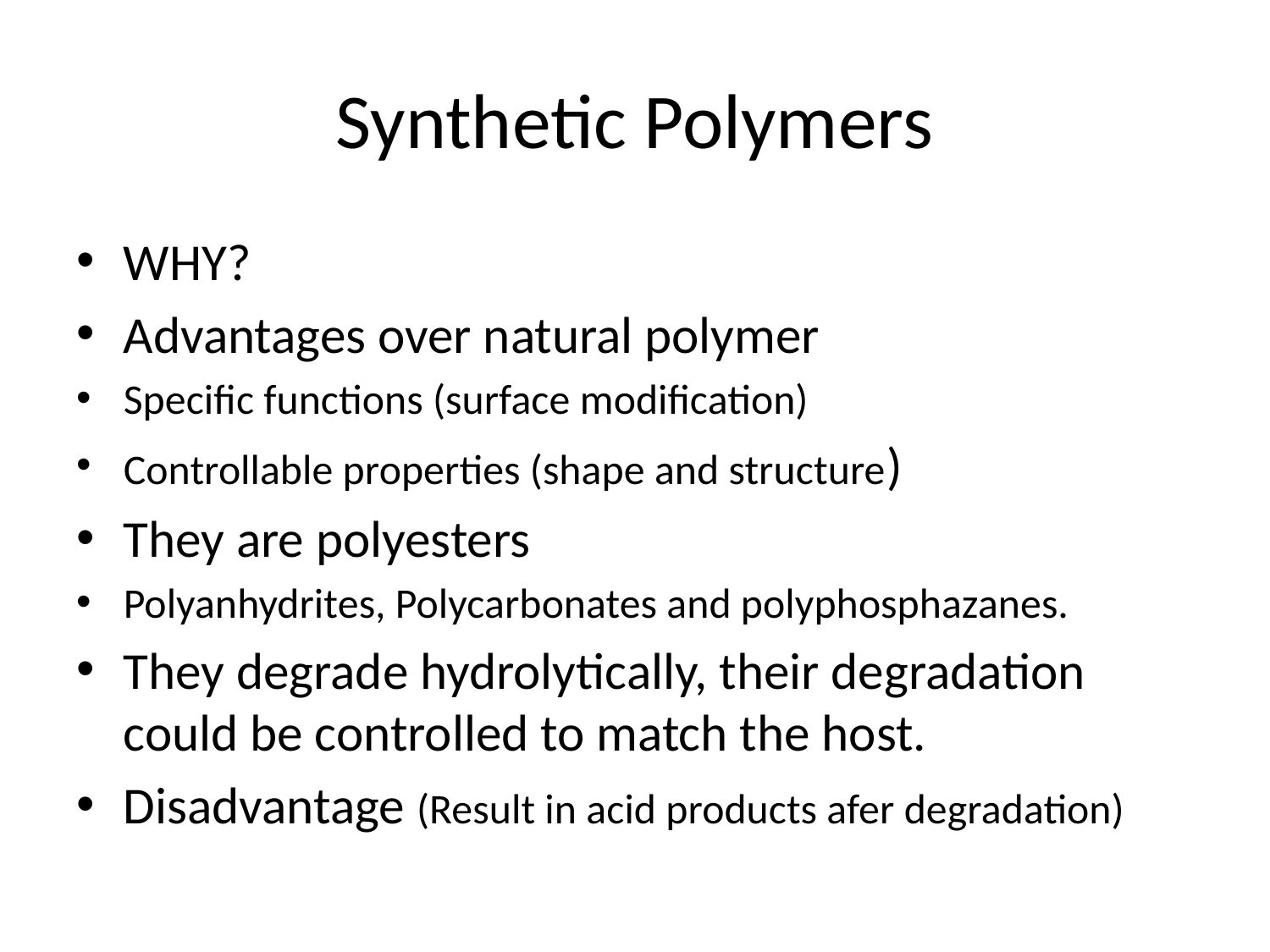

# Synthetic Polymers
WHY?
Advantages over natural polymer
Specific functions (surface modification)
Controllable properties (shape and structure)
They are polyesters
Polyanhydrites, Polycarbonates and polyphosphazanes.
They degrade hydrolytically, their degradation could be controlled to match the host.
Disadvantage (Result in acid products afer degradation)